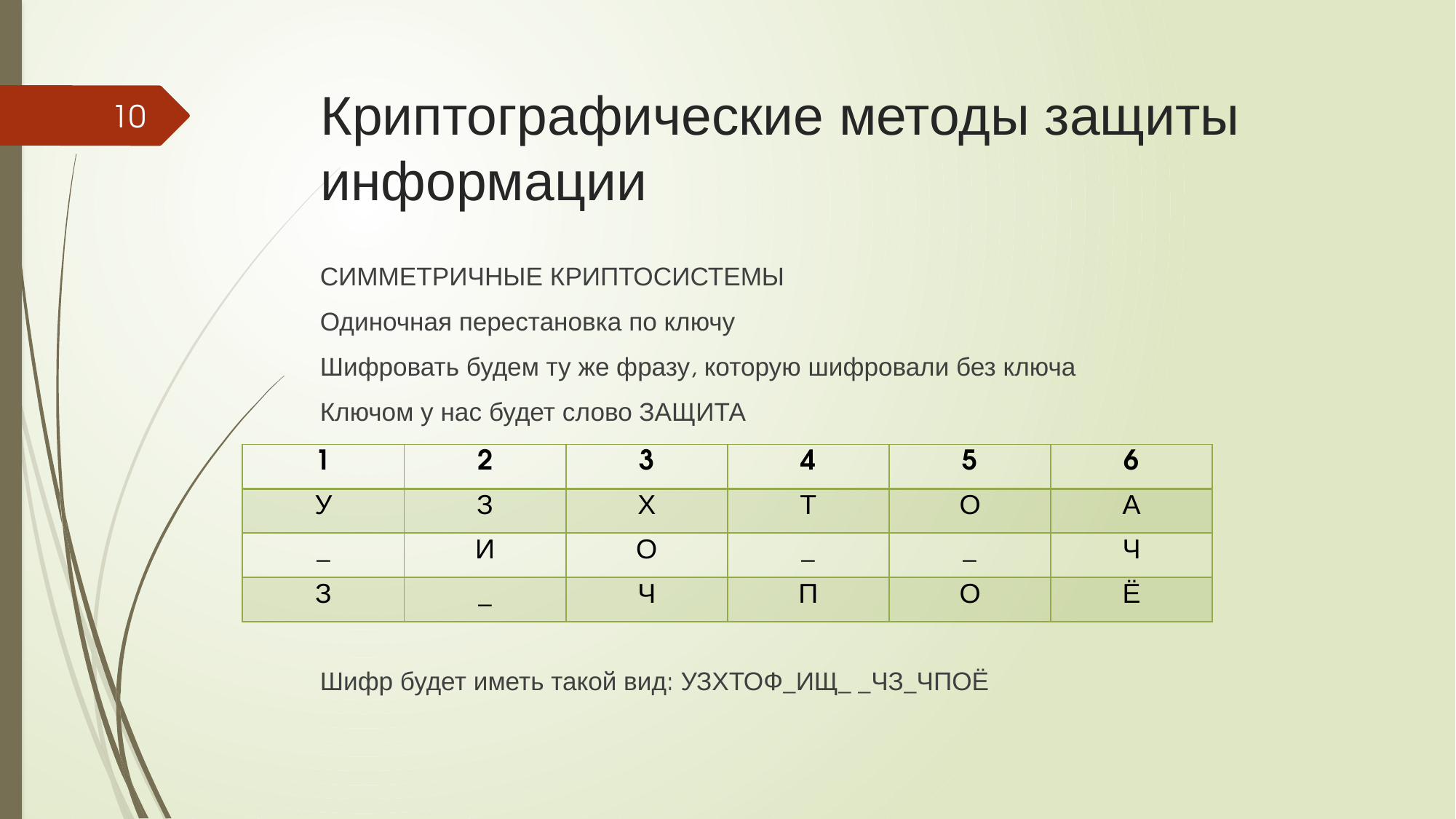

# Криптографические методы защиты информации
10
СИММЕТРИЧНЫЕ КРИПТОСИСТЕМЫ
Одиночная перестановка по ключу
Шифровать будем ту же фразу, которую шифровали без ключа
Ключом у нас будет слово ЗАЩИТА

Шифр будет иметь такой вид: УЗХТОФ_ИЩ_ _ЧЗ_ЧПОЁ
| 1 | 2 | 3 | 4 | 5 | 6 |
| --- | --- | --- | --- | --- | --- |
| У | З | Х | Т | О | А |
| \_ | И | О | \_ | \_ | Ч |
| З | \_ | Ч | П | О | Ё |